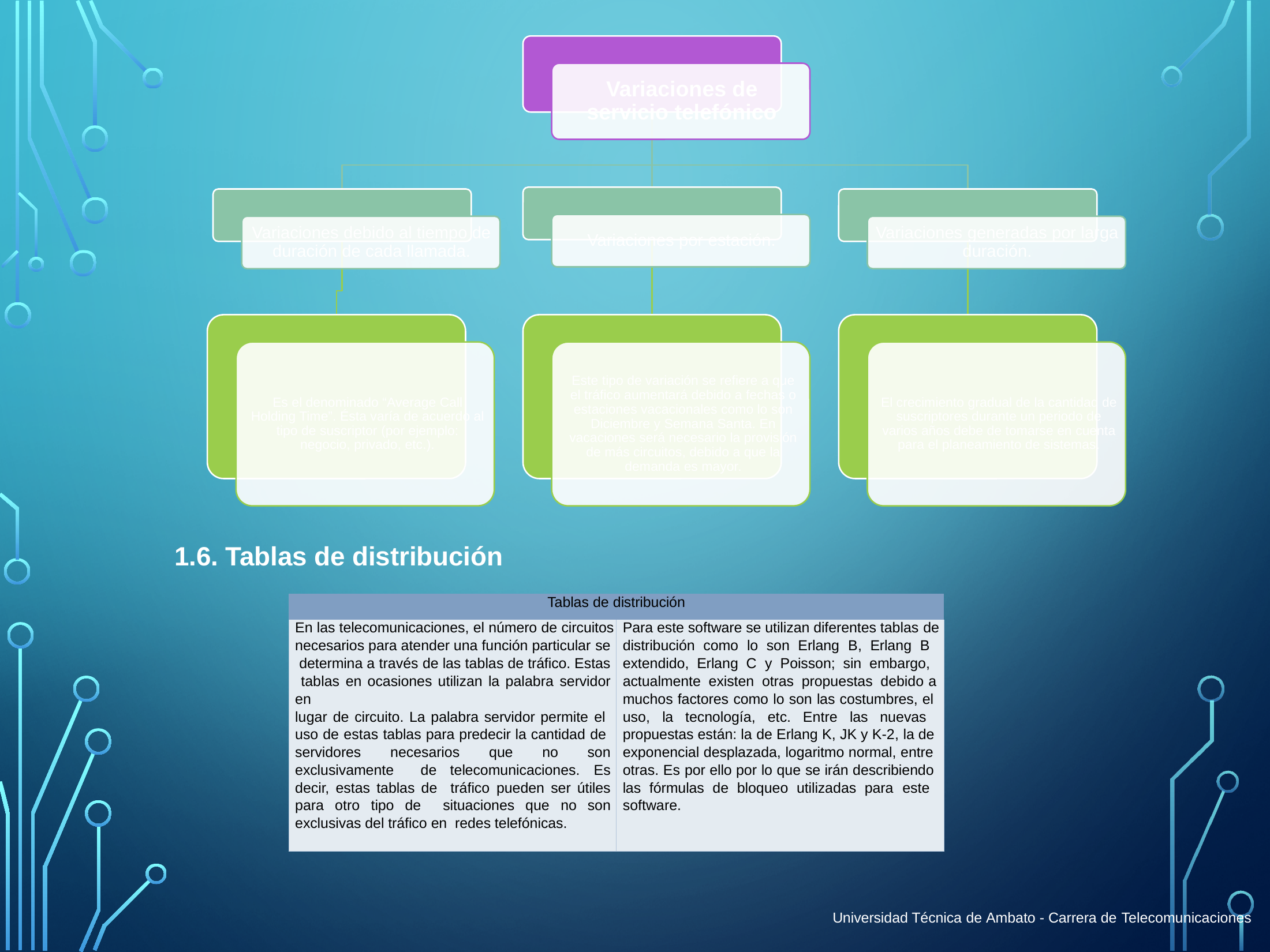

Variaciones de servicio telefónico
Variaciones debido al tiempo de duración de cada llamada.
Es el denominado “Average Call Holding Time”. Ésta varía de acuerdo al tipo de suscriptor (por ejemplo: negocio, privado, etc.).
Variaciones por estación.
Este tipo de variación se refiere a que el tráfico aumentará debido a fechas o estaciones vacacionales como lo son Diciembre y Semana Santa. En vacaciones será necesario la provisión de más circuitos, debido a que la demanda es mayor.
Variaciones generadas por larga duración.
El crecimiento gradual de la cantidad de suscriptores durante un periodo de varios años debe de tomarse en cuenta para el planeamiento de sistemas.
1.6. Tablas de distribución
| Tablas de distribución |  |
| --- | --- |
| En las telecomunicaciones, el número de circuitos necesarios para atender una función particular se determina a través de las tablas de tráfico. Estas tablas en ocasiones utilizan la palabra servidor en lugar de circuito. La palabra servidor permite el uso de estas tablas para predecir la cantidad de servidores necesarios que no son exclusivamente de telecomunicaciones. Es decir, estas tablas de tráfico pueden ser útiles para otro tipo de situaciones que no son exclusivas del tráfico en redes telefónicas. | Para este software se utilizan diferentes tablas de distribución como lo son Erlang B, Erlang B extendido, Erlang C y Poisson; sin embargo, actualmente existen otras propuestas debido a muchos factores como lo son las costumbres, el uso, la tecnología, etc. Entre las nuevas propuestas están: la de Erlang K, JK y K-2, la de exponencial desplazada, logaritmo normal, entre otras. Es por ello por lo que se irán describiendo las fórmulas de bloqueo utilizadas para este software. |
Universidad Técnica de Ambato - Carrera de Telecomunicaciones
8